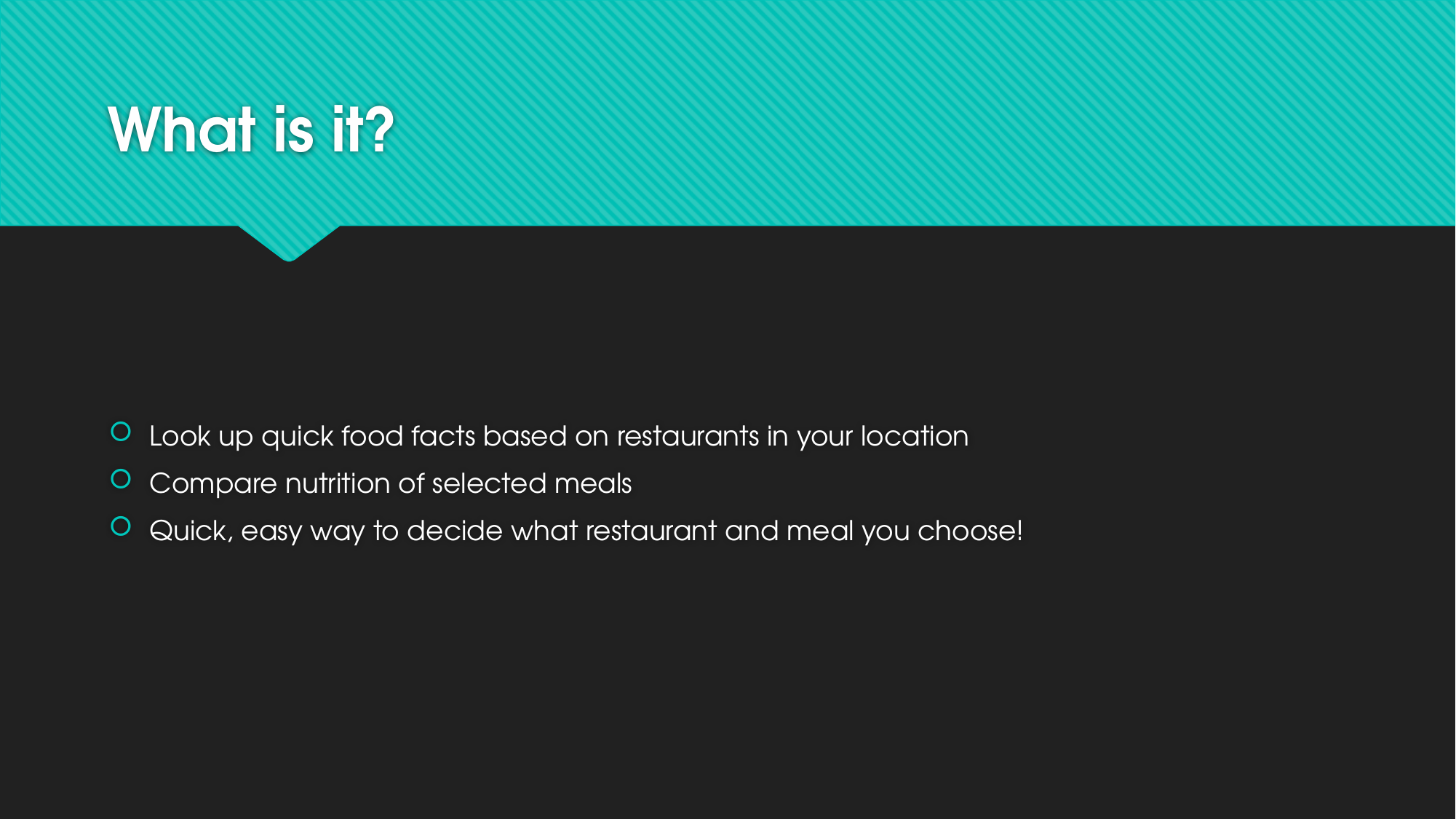

# What is it?
Look up quick food facts based on restaurants in your location
Compare nutrition of selected meals
Quick, easy way to decide what restaurant and meal you choose!